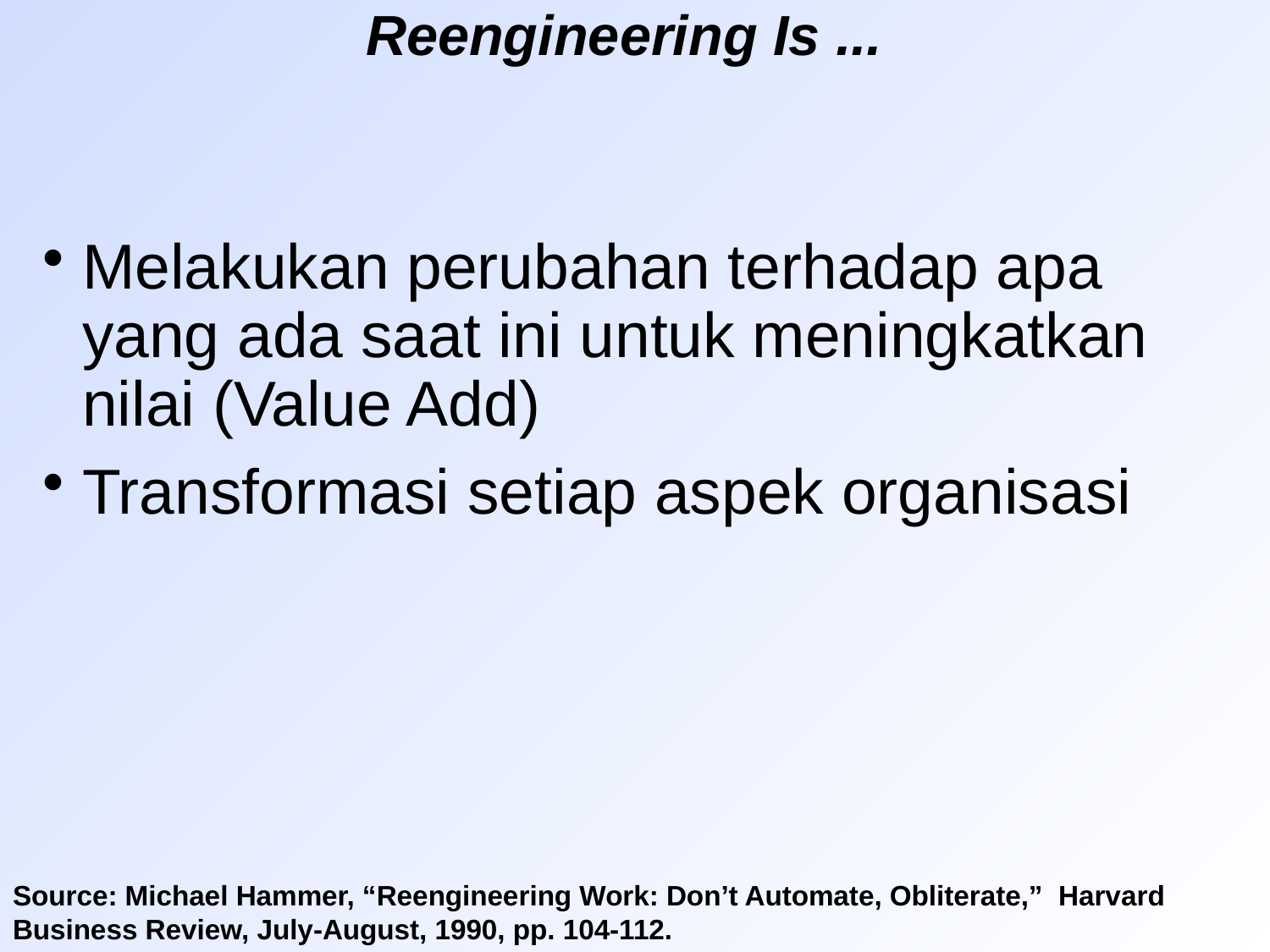

# Reengineering Is ...
Melakukan perubahan terhadap apa yang ada saat ini untuk meningkatkan nilai (Value Add)
Transformasi setiap aspek organisasi
Source: Michael Hammer, “Reengineering Work: Don’t Automate, Obliterate,”  Harvard Business Review, July-August, 1990, pp. 104-112.